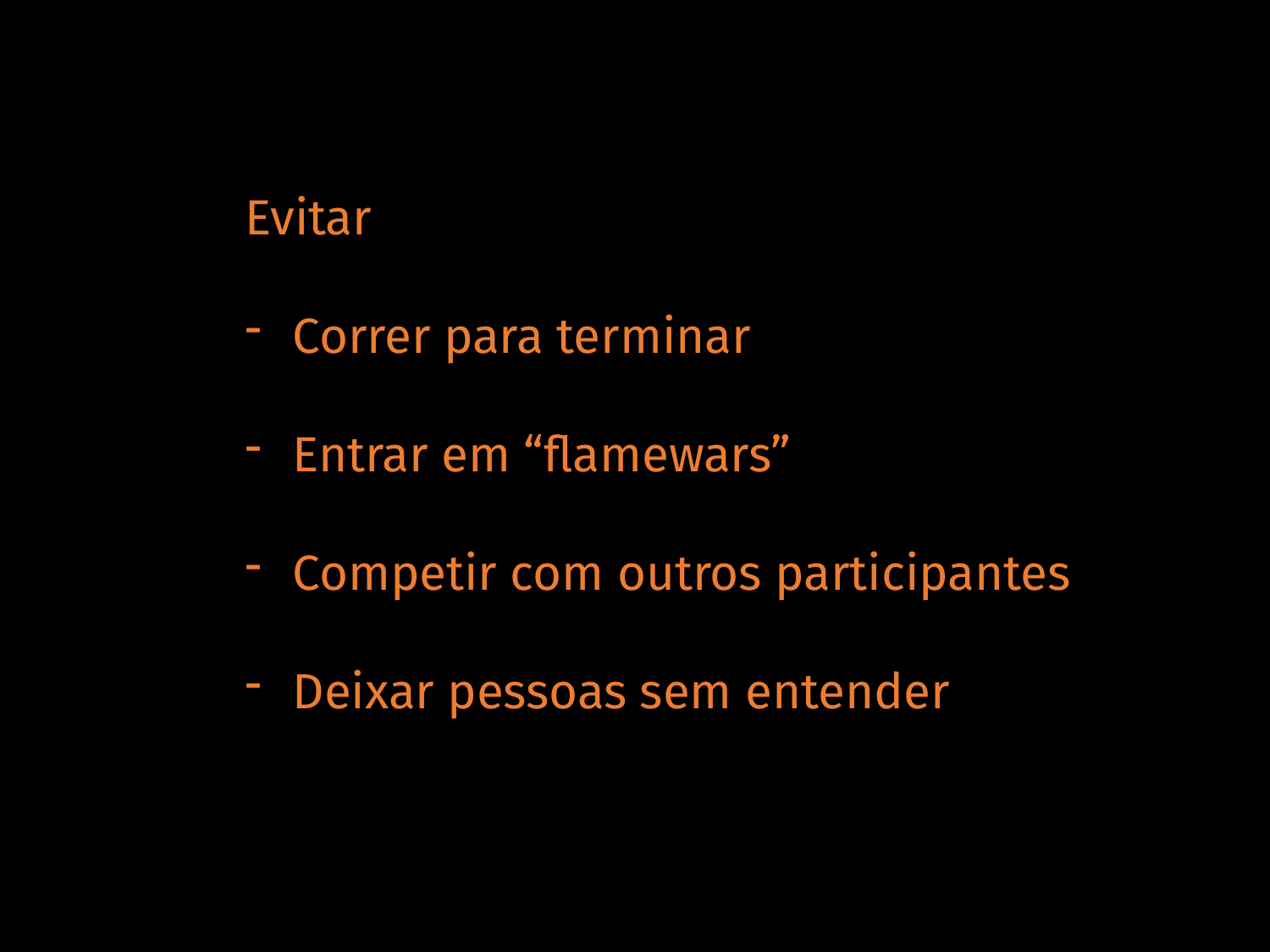

Evitar

Correr para terminar

Entrar em “flamewars”

Competir com outros participantes

Deixar pessoas sem entender